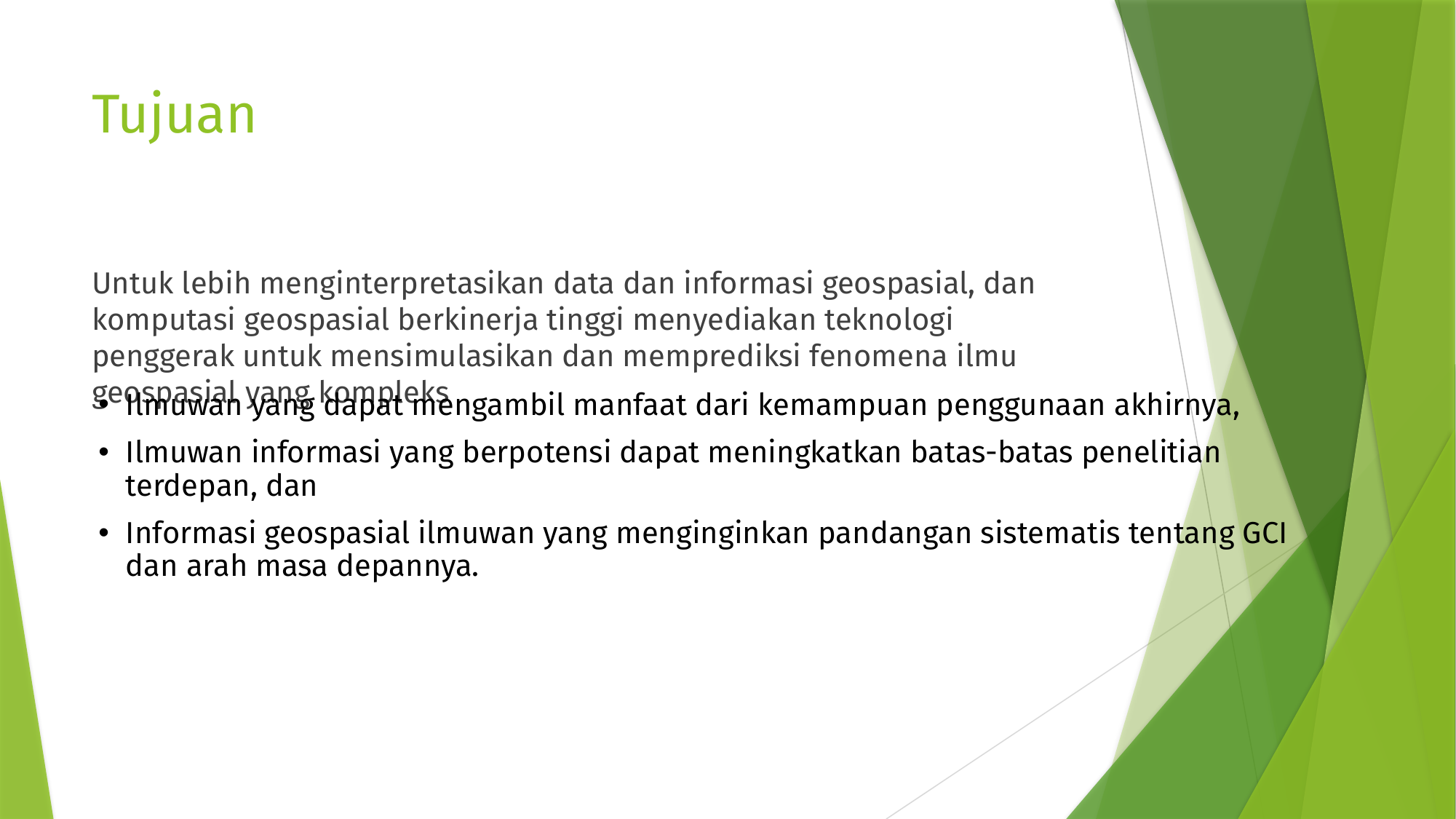

# Tujuan
Untuk lebih menginterpretasikan data dan informasi geospasial, dan komputasi geospasial berkinerja tinggi menyediakan teknologi penggerak untuk mensimulasikan dan memprediksi fenomena ilmu geospasial yang kompleks
Ilmuwan yang dapat mengambil manfaat dari kemampuan penggunaan akhirnya,
Ilmuwan informasi yang berpotensi dapat meningkatkan batas-batas penelitian terdepan, dan
Informasi geospasial ilmuwan yang menginginkan pandangan sistematis tentang GCI dan arah masa depannya.